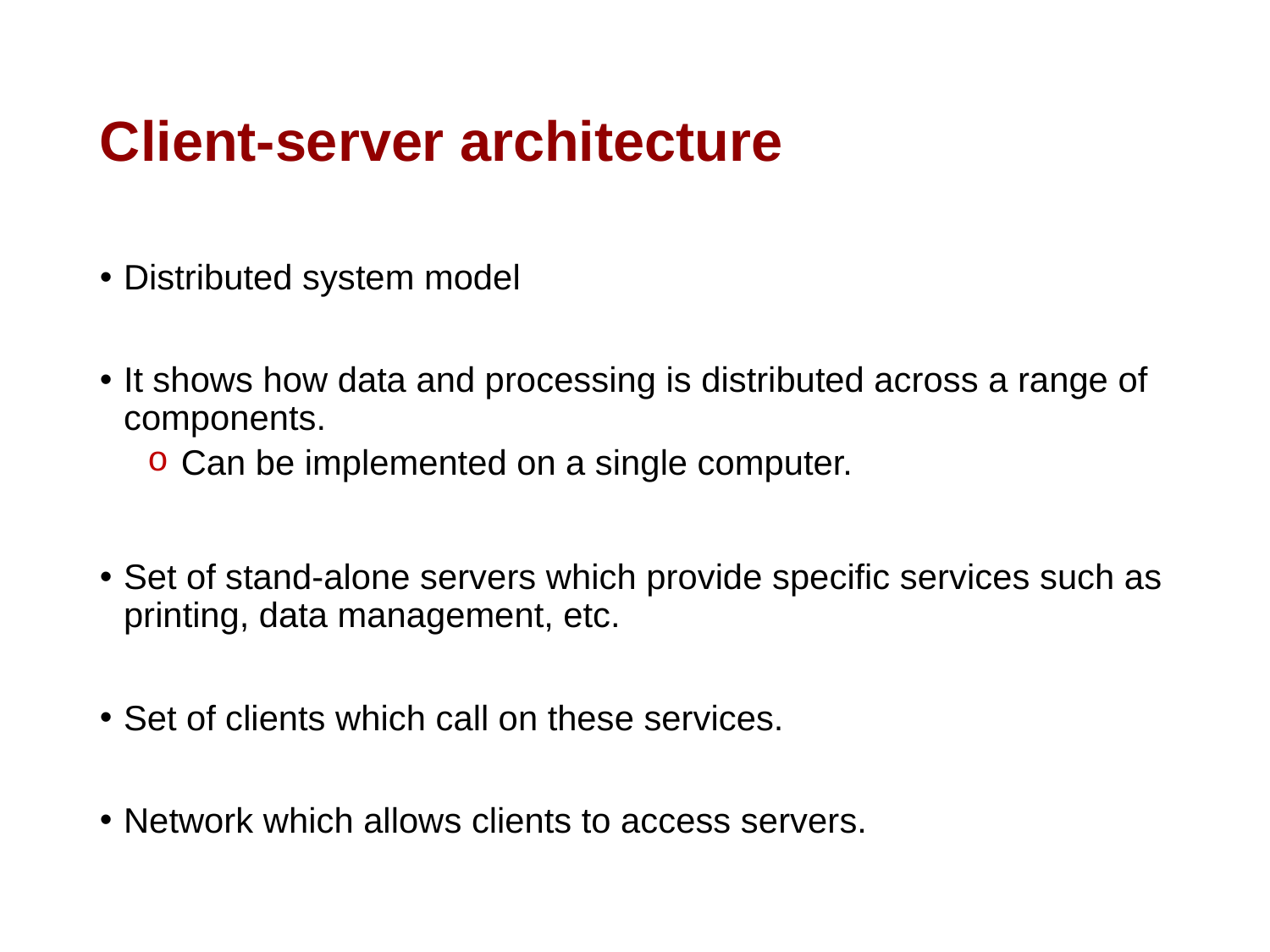

# Client-server architecture
Distributed system model

It shows how data and processing is distributed across a range of components.
 Can be implemented on a single computer.

Set of stand-alone servers which provide specific services such as printing, data management, etc.

Set of clients which call on these services.

Network which allows clients to access servers.